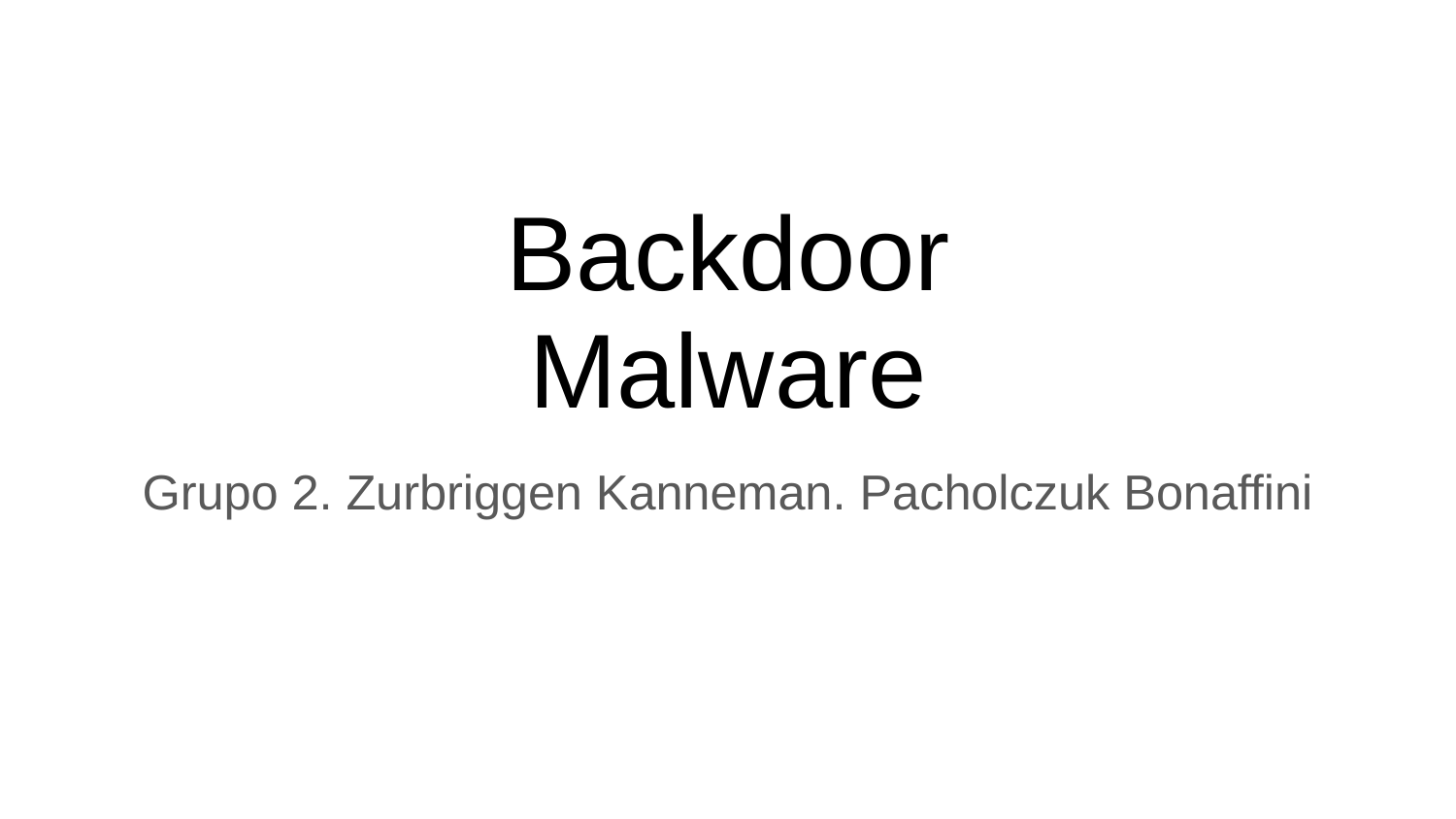

# Backdoor
Malware
Grupo 2. Zurbriggen Kanneman. Pacholczuk Bonaffini